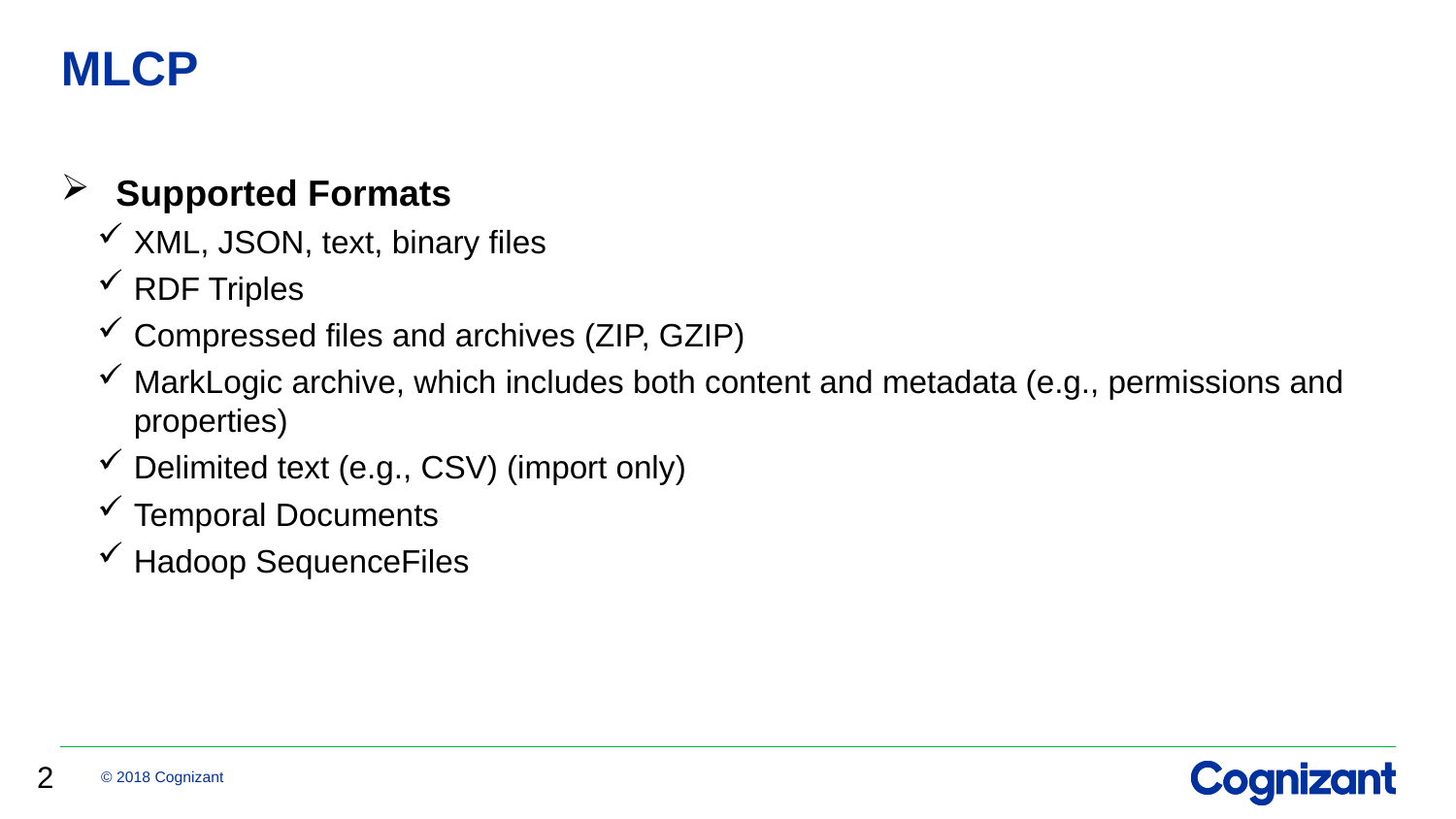

# MLCP
Supported Formats
XML, JSON, text, binary files
RDF Triples
Compressed files and archives (ZIP, GZIP)
MarkLogic archive, which includes both content and metadata (e.g., permissions and properties)
Delimited text (e.g., CSV) (import only)
Temporal Documents
Hadoop SequenceFiles

2